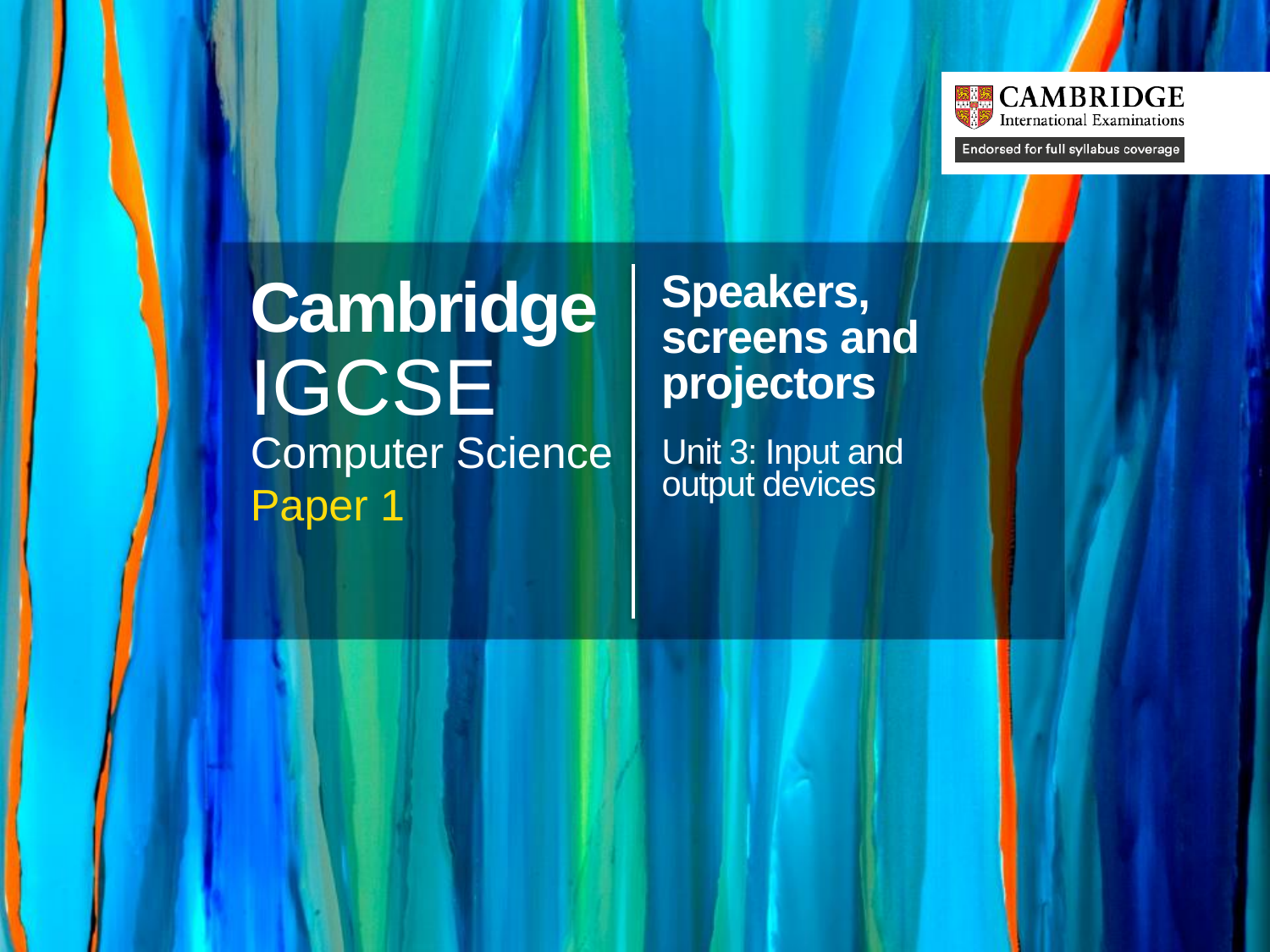

Cambridge
IGCSE
Computer Science
Paper 1

Speakers, screens and projectors
Unit 3: Input and
output devices